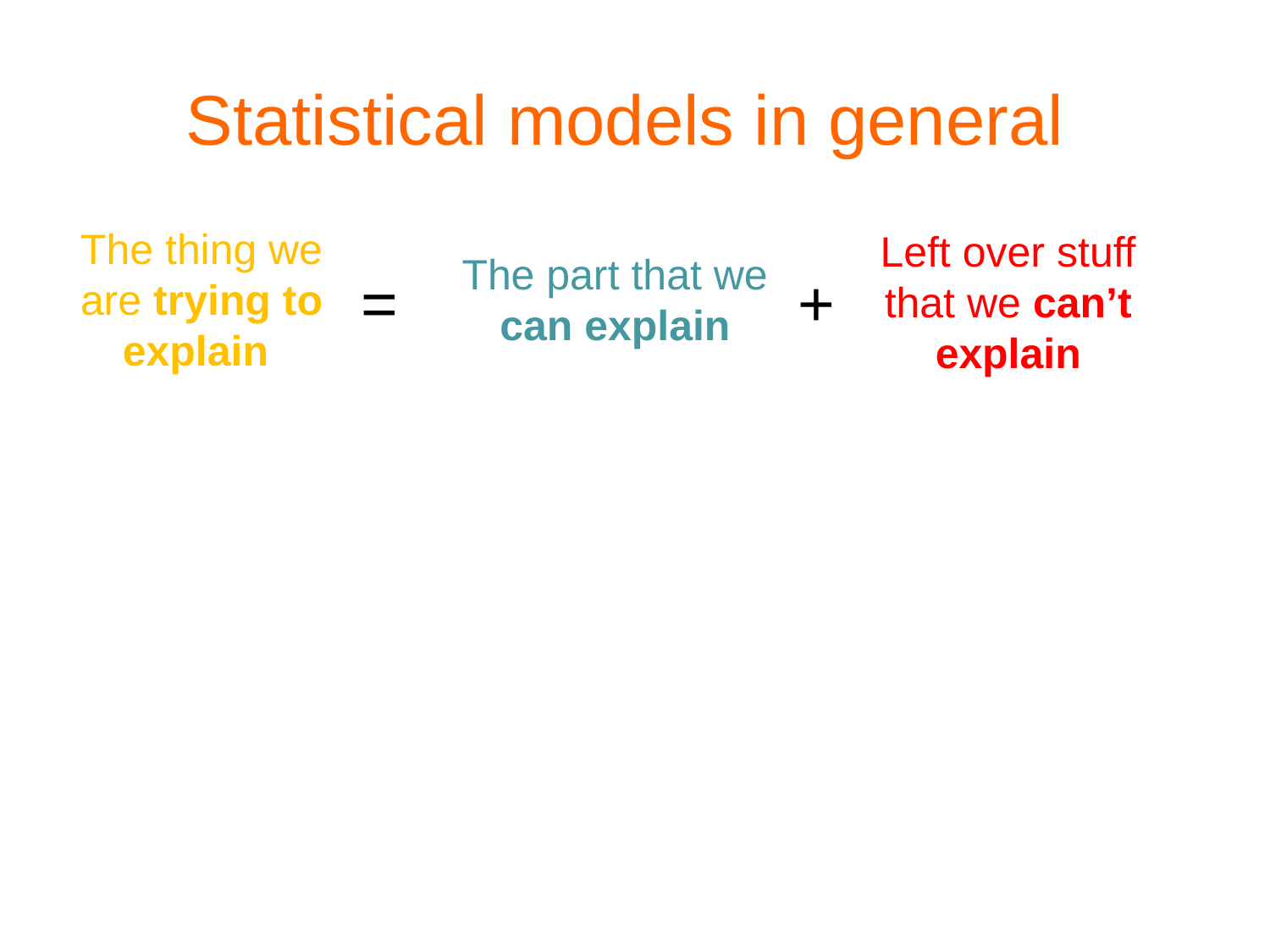

# Statistical models in general
The thing we are trying to explain
Left over stuff that we can’t explain
The part that we can explain
=
+